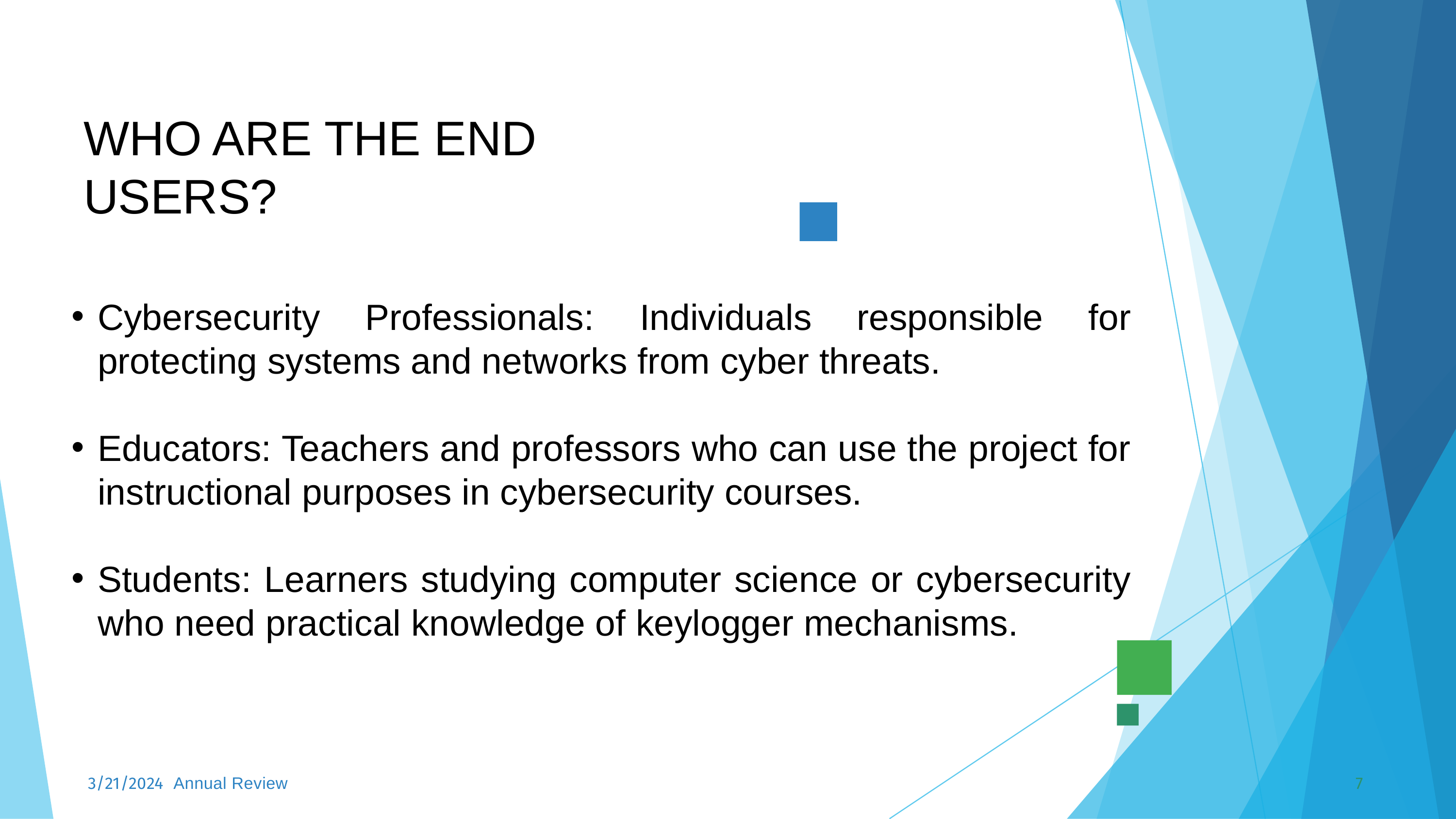

WHO ARE THE END USERS?

Cybersecurity Professionals: Individuals responsible for protecting systems and networks from cyber threats.

Educators: Teachers and professors who can use the project for instructional purposes in cybersecurity courses.

Students: Learners studying computer science or cybersecurity who need practical knowledge of keylogger mechanisms.

3/21/2024  Annual Review
7